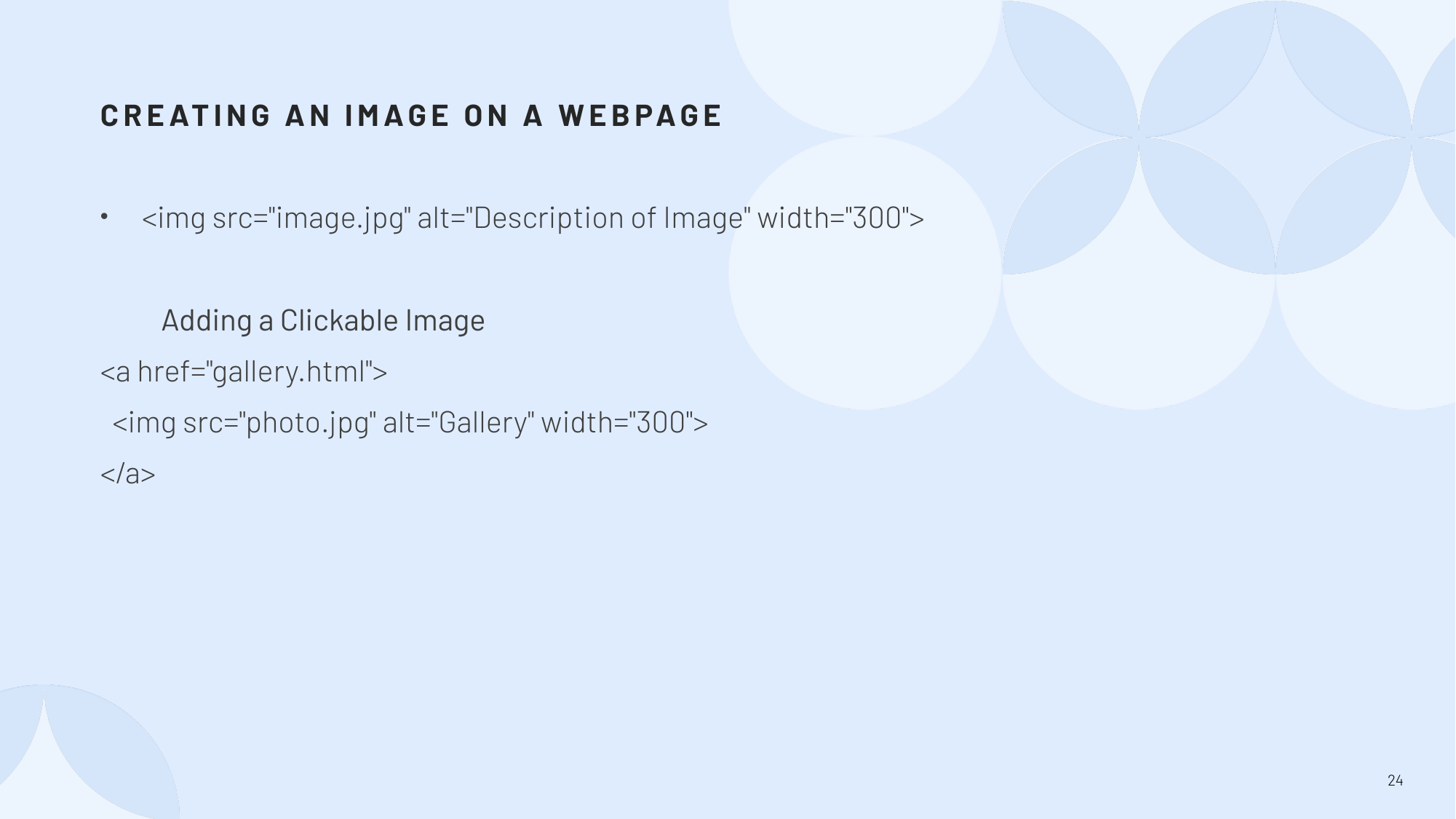

# Creating an Image on a Webpage
<img src="image.jpg" alt="Description of Image" width="300">

  Adding a Clickable Image
<a href="gallery.html">
  <img src="photo.jpg" alt="Gallery" width="300">
</a>

24